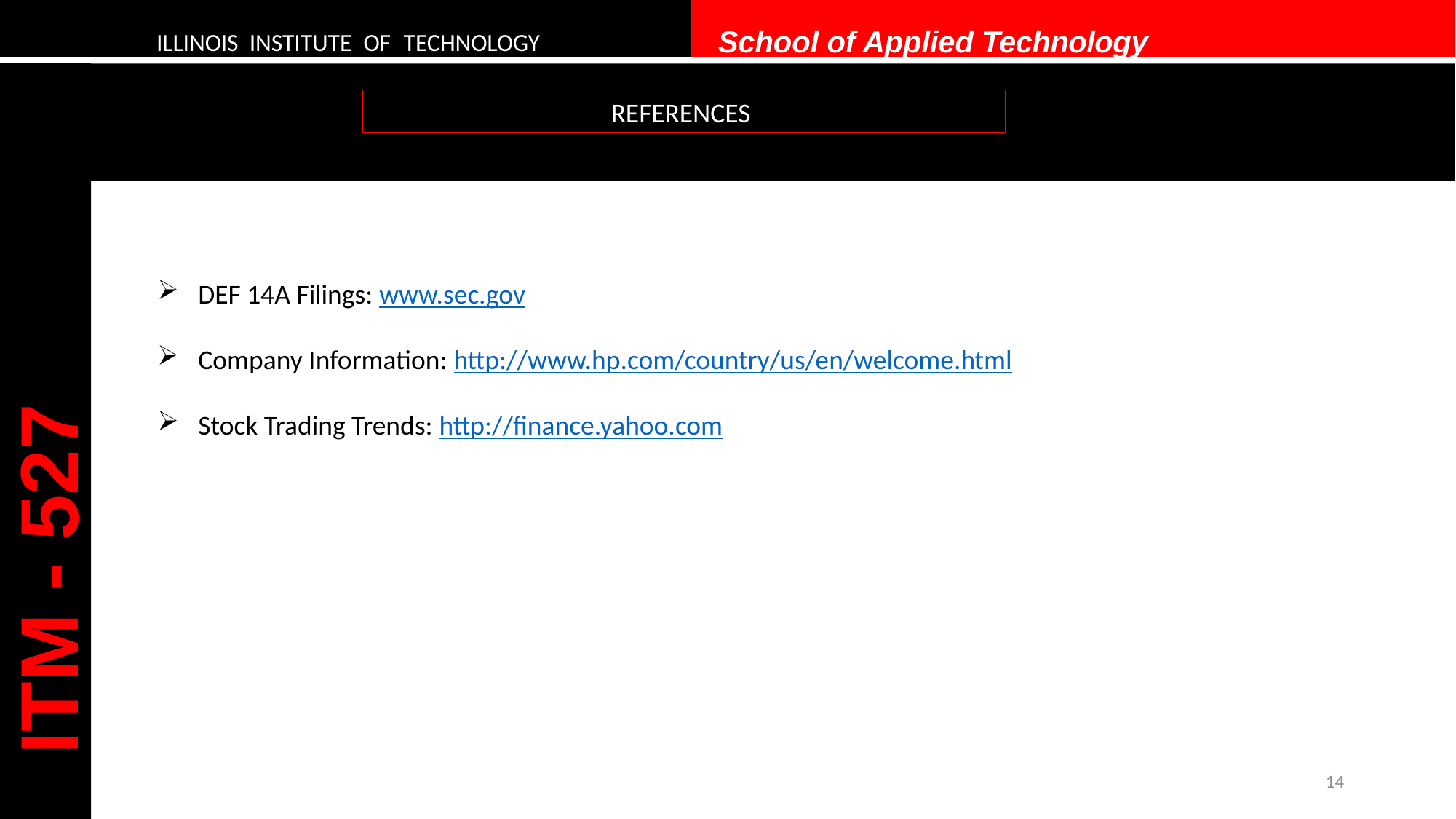

ILLINOIS  INSTITUTE OF TECHNOLOGY	School of Applied Technology

ITM - 527
REFERENCES
DEF 14A Filings: www.sec.gov

Company Information: http://www.hp.com/country/us/en/welcome.html

Stock Trading Trends: http://finance.yahoo.com
14